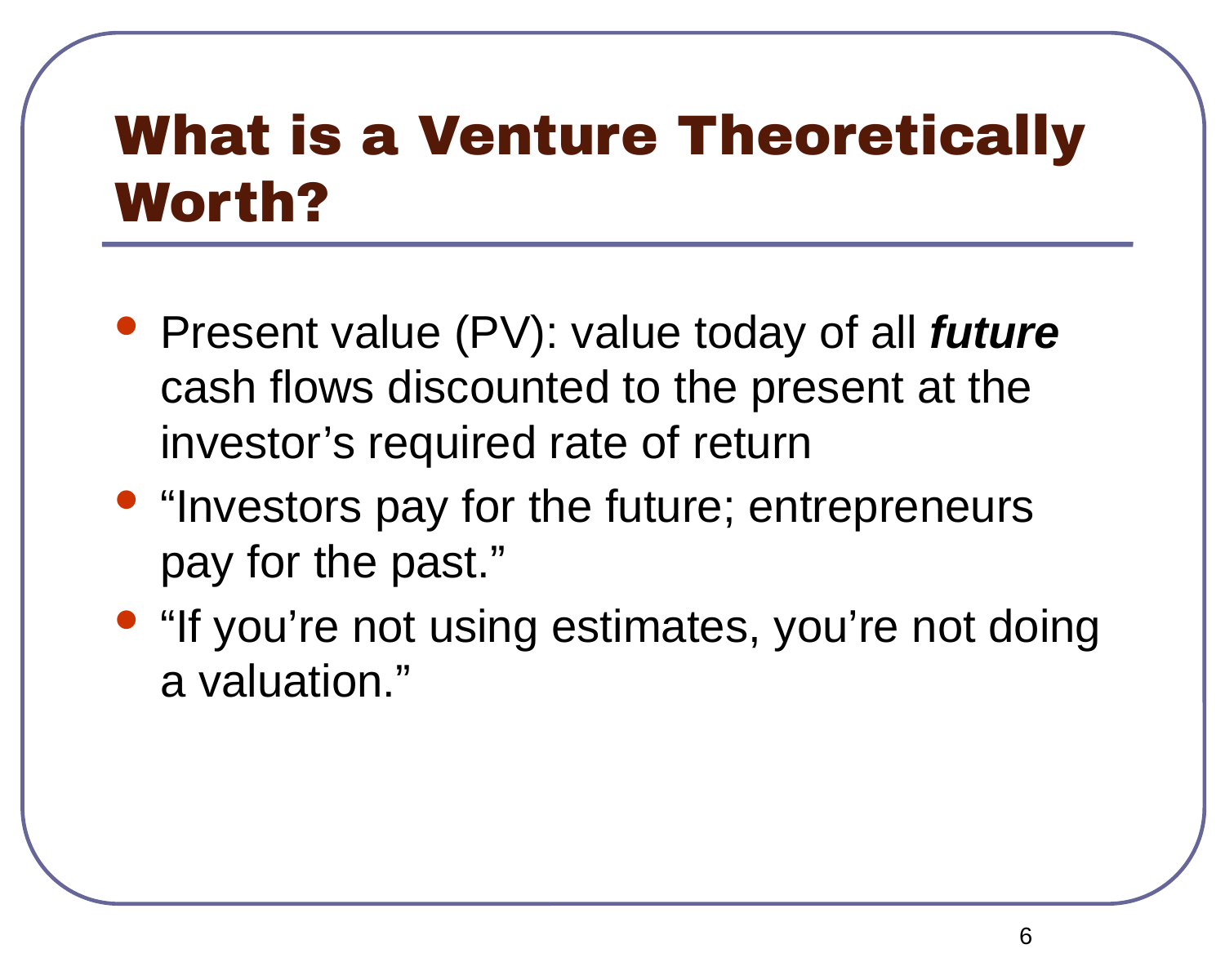

# What is a Venture Theoretically Worth?
Present value (PV): value today of all future cash flows discounted to the present at the investor’s required rate of return
“Investors pay for the future; entrepreneurs pay for the past.”
“If you’re not using estimates, you’re not doing a valuation.”
6